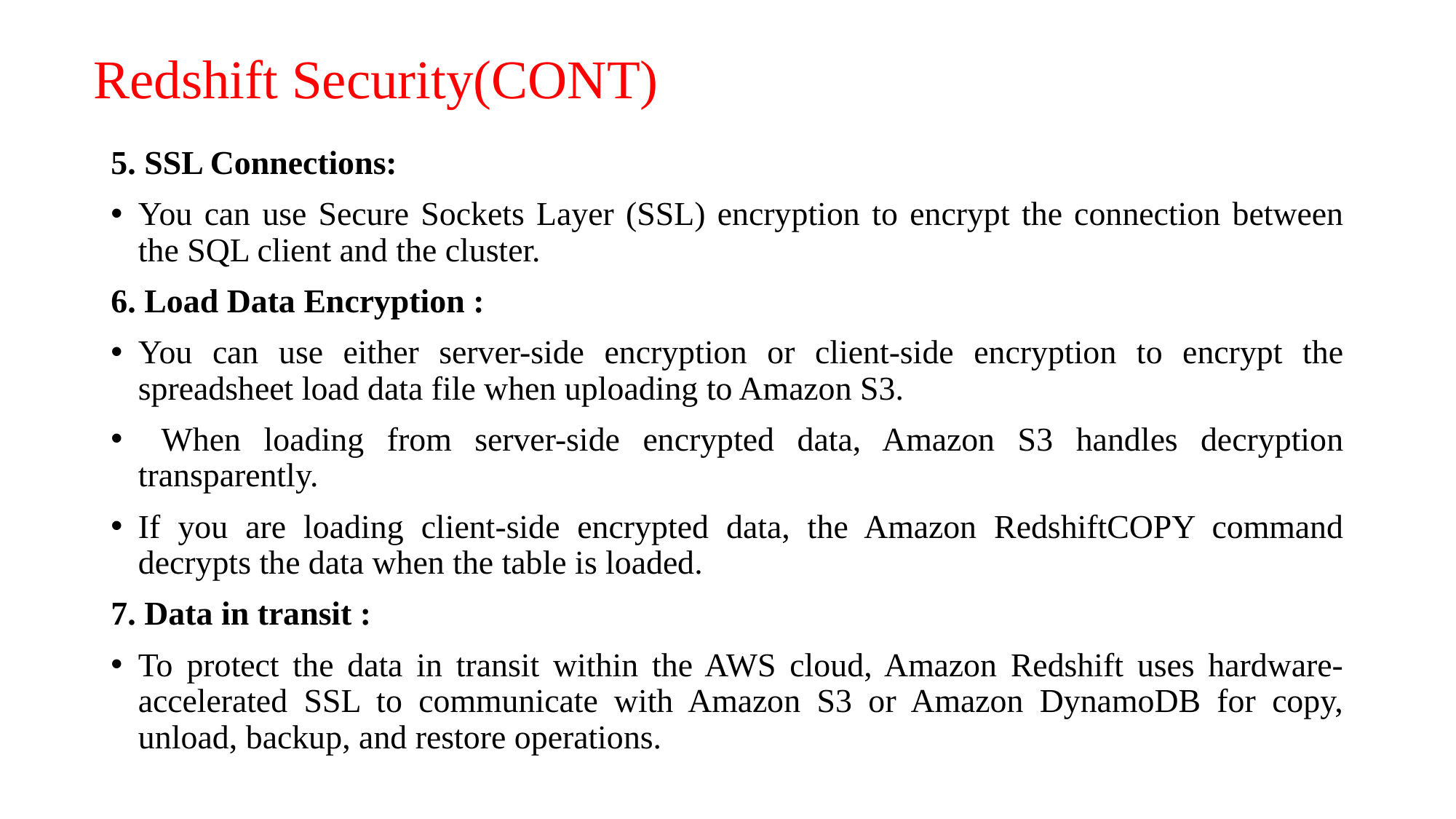

# Redshift Security(CONT)
5. SSL Connections:
You can use Secure Sockets Layer (SSL) encryption to encrypt the connection between the SQL client and the cluster.
6. Load Data Encryption :
You can use either server-side encryption or client-side encryption to encrypt the spreadsheet load data file when uploading to Amazon S3.
 When loading from server-side encrypted data, Amazon S3 handles decryption transparently.
If you are loading client-side encrypted data, the Amazon RedshiftCOPY command decrypts the data when the table is loaded.
7. Data in transit :
To protect the data in transit within the AWS cloud, Amazon Redshift uses hardware-accelerated SSL to communicate with Amazon S3 or Amazon DynamoDB for copy, unload, backup, and restore operations.